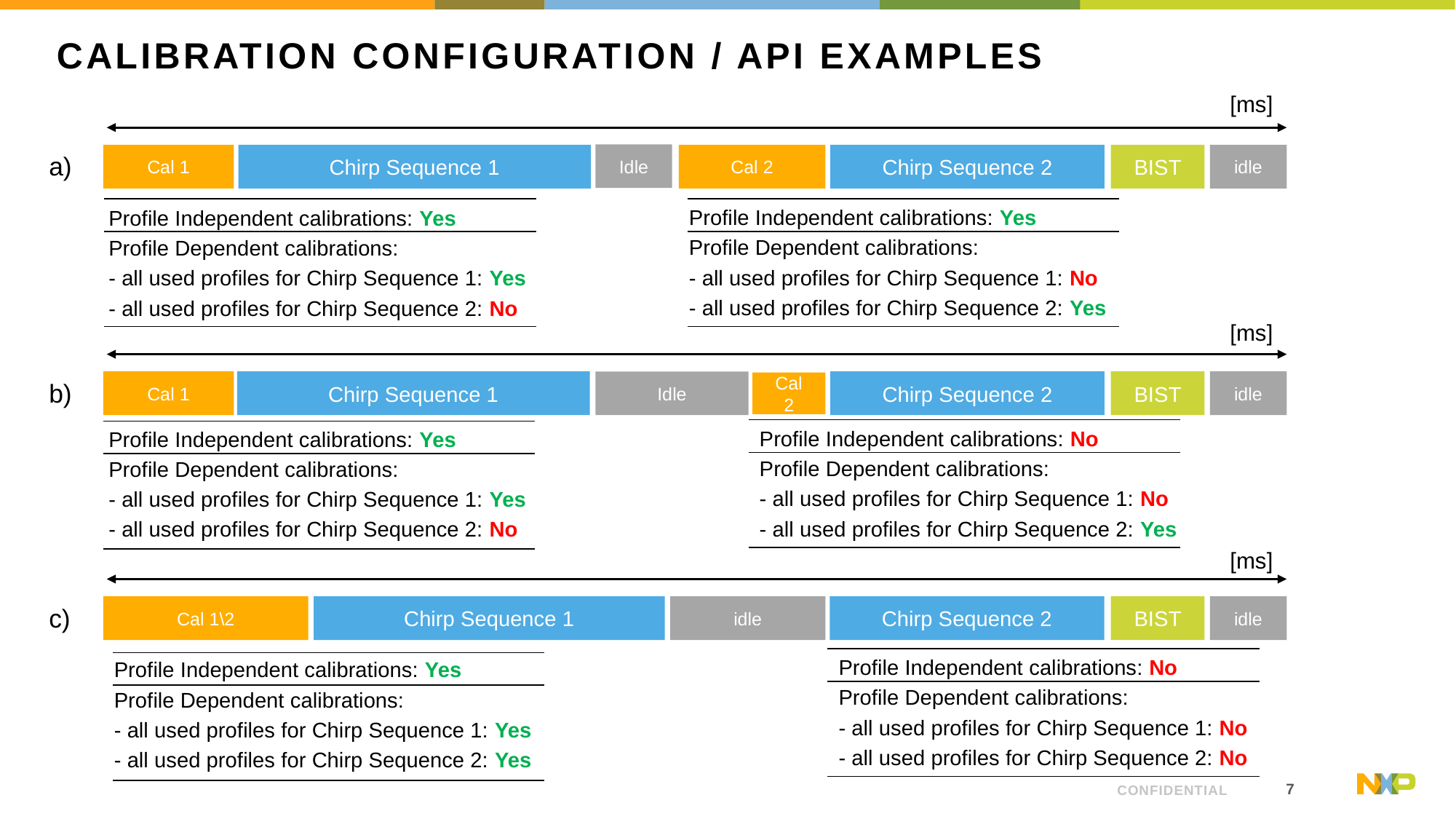

# CALIBRATION CONFIGURATION / API EXAMPLES
[ms]
Idle
a)
Cal 1
Chirp Sequence 1
Cal 2
Chirp Sequence 2
BIST
idle
Profile Independent calibrations: Yes
Profile Dependent calibrations:
- all used profiles for Chirp Sequence 1: No
- all used profiles for Chirp Sequence 2: Yes
Profile Independent calibrations: Yes
Profile Dependent calibrations:
- all used profiles for Chirp Sequence 1: Yes
- all used profiles for Chirp Sequence 2: No
[ms]
b)
Cal 1
Chirp Sequence 1
Chirp Sequence 2
BIST
idle
Idle
Cal 2
Profile Independent calibrations: No
Profile Dependent calibrations:
- all used profiles for Chirp Sequence 1: No
- all used profiles for Chirp Sequence 2: Yes
Profile Independent calibrations: Yes
Profile Dependent calibrations:
- all used profiles for Chirp Sequence 1: Yes
- all used profiles for Chirp Sequence 2: No
[ms]
c)
Cal 1\2
Chirp Sequence 1
idle
Chirp Sequence 2
BIST
idle
Profile Independent calibrations: No
Profile Dependent calibrations:
- all used profiles for Chirp Sequence 1: No
- all used profiles for Chirp Sequence 2: No
Profile Independent calibrations: Yes
Profile Dependent calibrations:
- all used profiles for Chirp Sequence 1: Yes
- all used profiles for Chirp Sequence 2: Yes